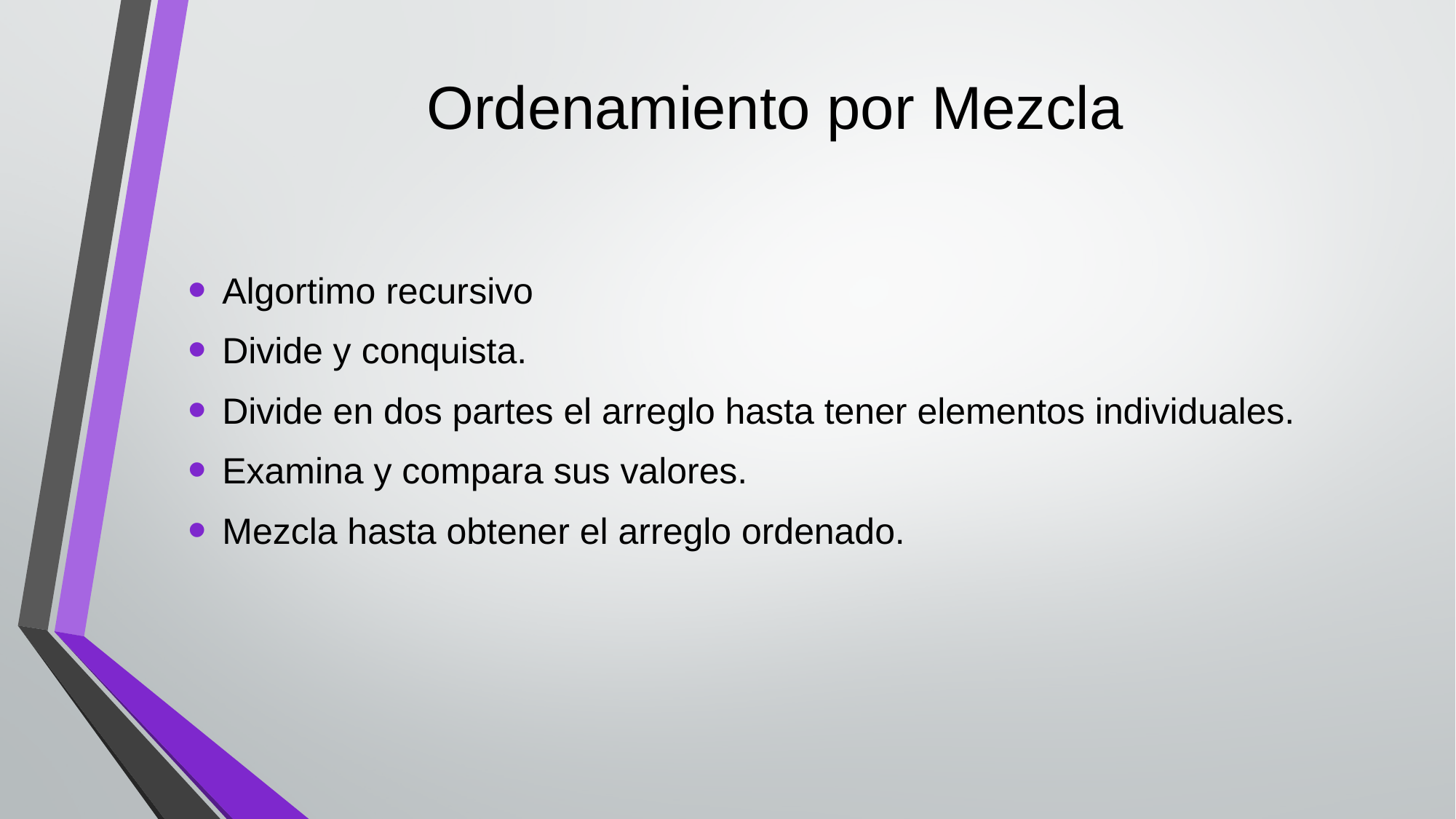

# Ordenamiento por Mezcla
Algortimo recursivo
Divide y conquista.
Divide en dos partes el arreglo hasta tener elementos individuales.
Examina y compara sus valores.
Mezcla hasta obtener el arreglo ordenado.